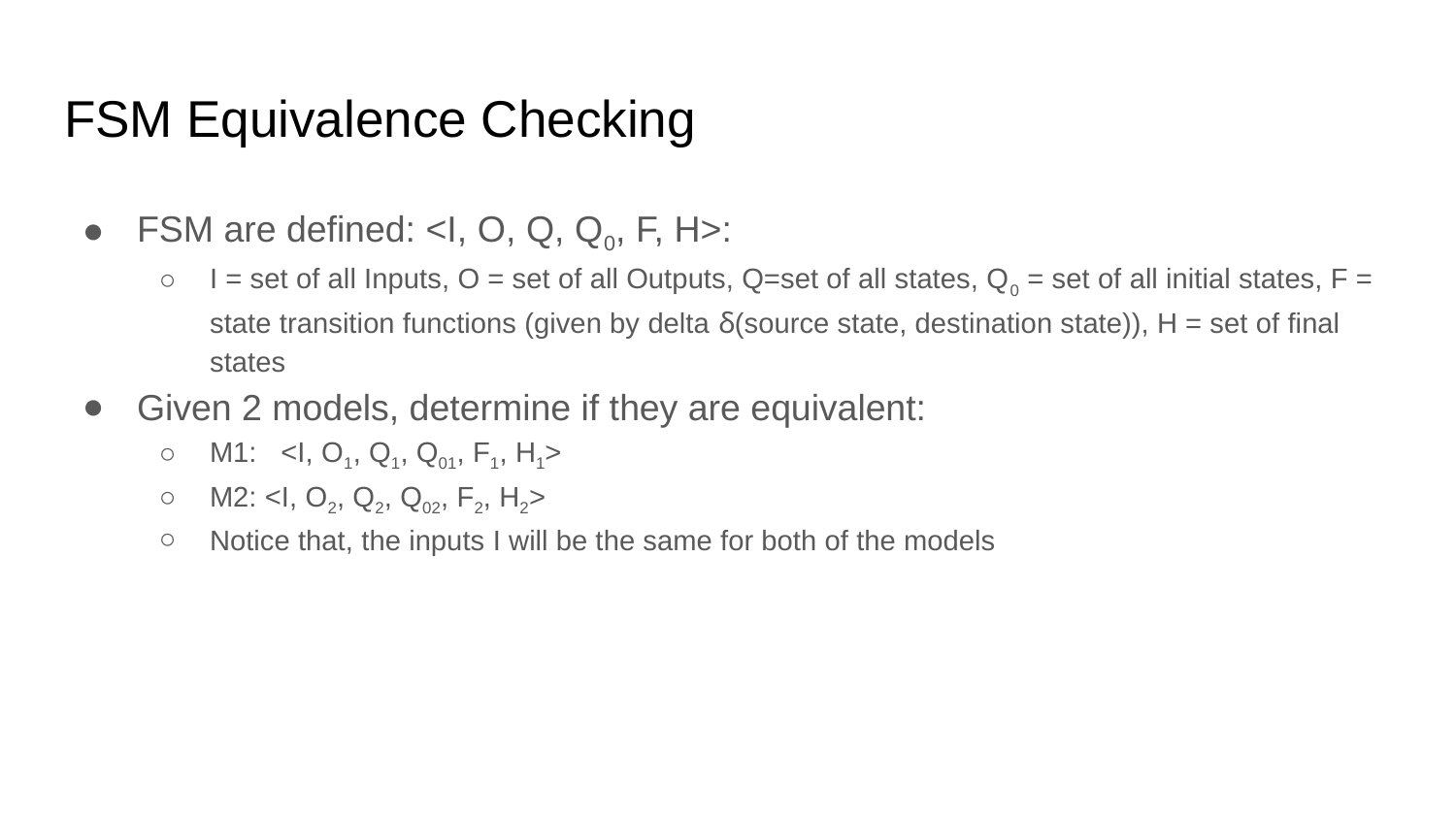

# FSM Equivalence Checking
FSM are defined: <I, O, Q, Q0, F, H>:
I = set of all Inputs, O = set of all Outputs, Q=set of all states, Q0 = set of all initial states, F = state transition functions (given by delta ẟ(source state, destination state)), H = set of final states
Given 2 models, determine if they are equivalent:
M1:   <I, O1, Q1, Q01, F1, H1>
M2: <I, O2, Q2, Q02, F2, H2>
Notice that, the inputs I will be the same for both of the models